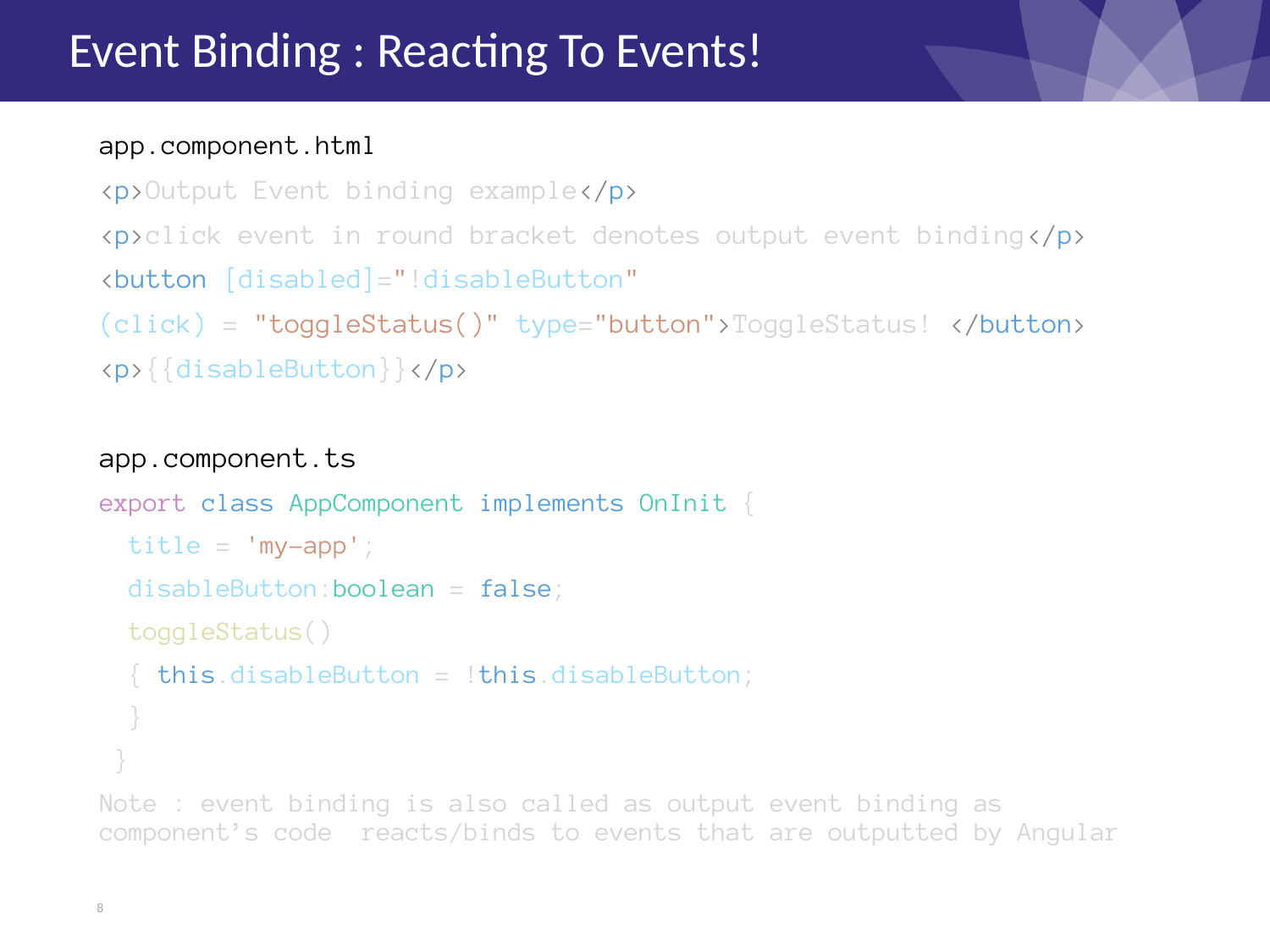

# Event Binding : Reacting To Events!
app.component.html
<p>Output Event binding example</p>
<p>click event in round bracket denotes output event binding</p>
<button [disabled]="!disableButton"
(click) = "toggleStatus()" type="button">ToggleStatus! </button>
<p>{{disableButton}}</p>

app.component.ts
export class AppComponent implements OnInit {
  title = 'my-app';
  disableButton:boolean = false;
  toggleStatus()
  { this.disableButton = !this.disableButton;
  }
 }
Note : event binding is also called as output event binding as component’s code  reacts/binds to events that are outputted by Angular